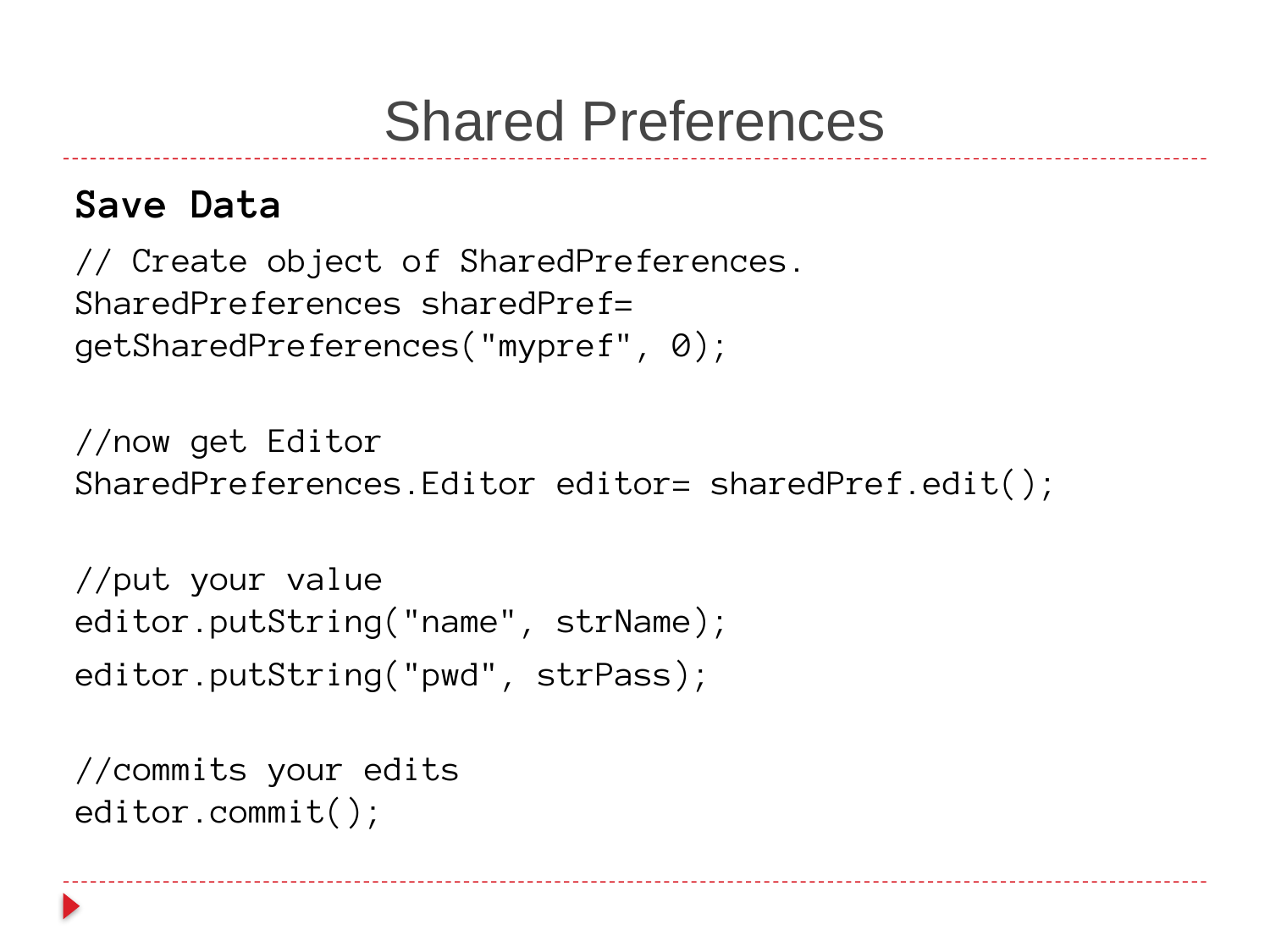

# Shared Preferences
Save Data
// Create object of SharedPreferences.
SharedPreferences sharedPref= getSharedPreferences("mypref", 0);
//now get Editor
SharedPreferences.Editor editor= sharedPref.edit();
//put your value
editor.putString("name", strName);
editor.putString("pwd", strPass);
//commits your edits
editor.commit();